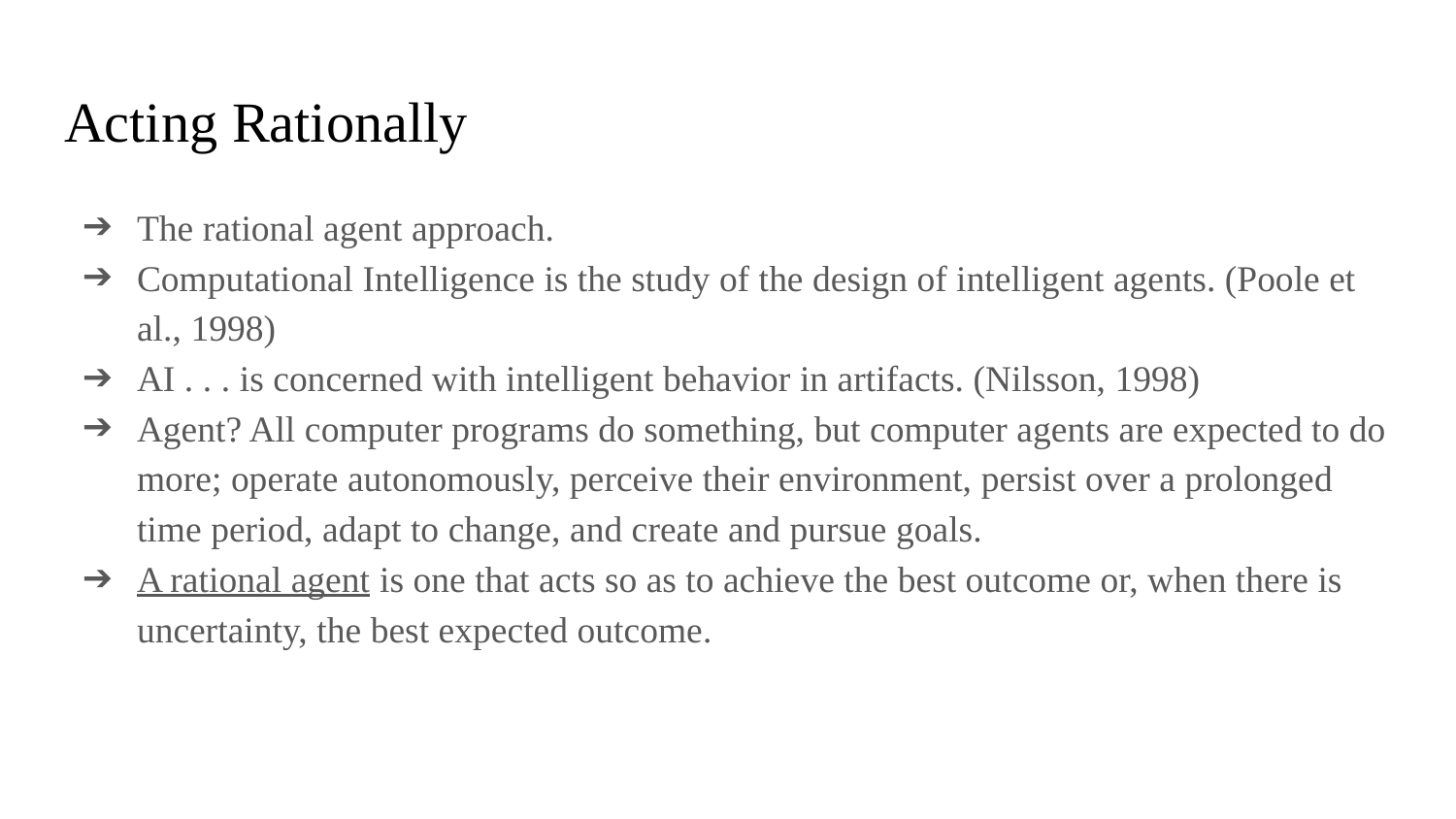

# Acting Rationally
The rational agent approach.
Computational Intelligence is the study of the design of intelligent agents. (Poole et al., 1998)
AI . . . is concerned with intelligent behavior in artifacts. (Nilsson, 1998)
Agent? All computer programs do something, but computer agents are expected to do more; operate autonomously, perceive their environment, persist over a prolonged time period, adapt to change, and create and pursue goals.
A rational agent is one that acts so as to achieve the best outcome or, when there is uncertainty, the best expected outcome.